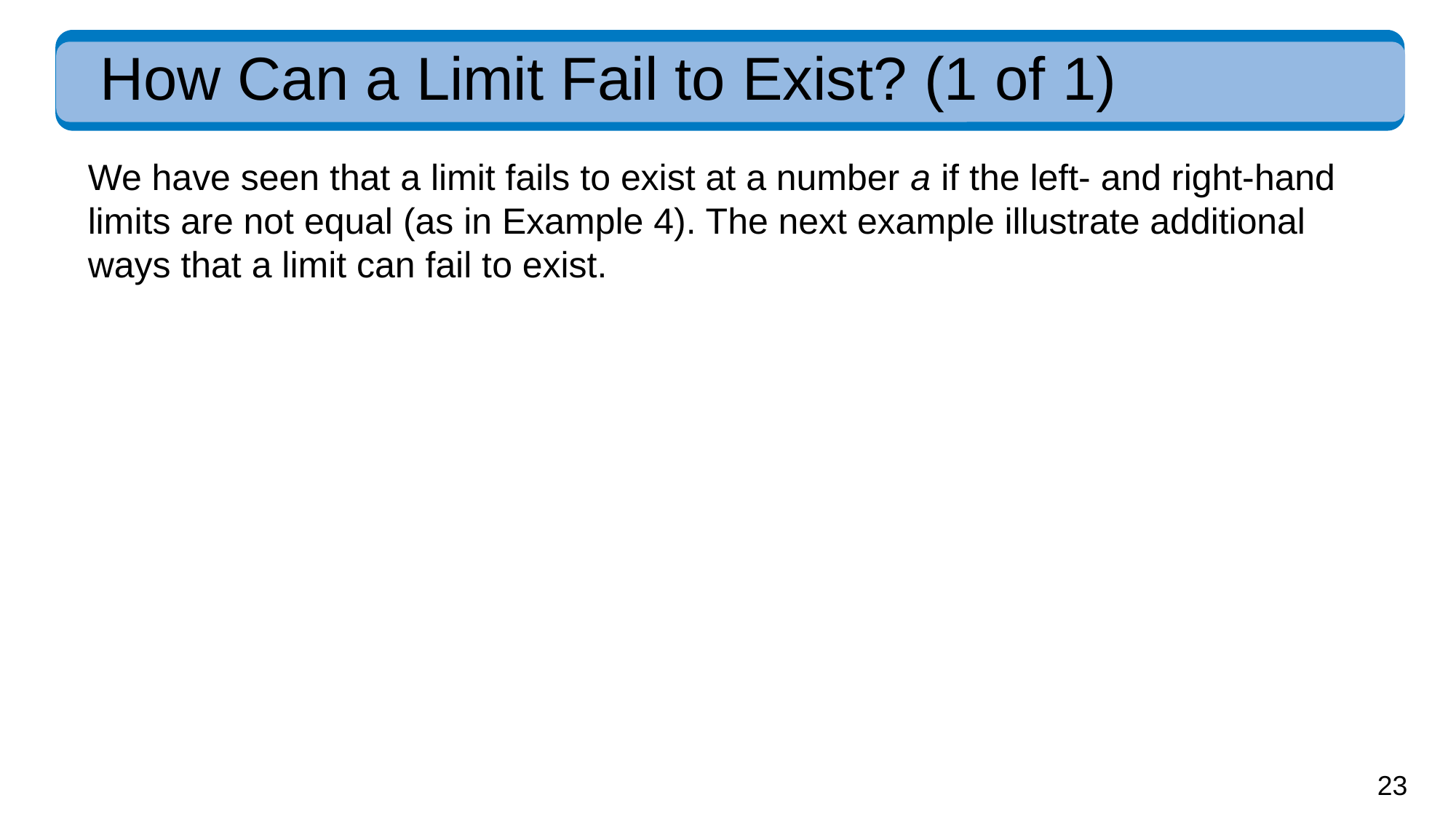

# How Can a Limit Fail to Exist? (1 of 1)
We have seen that a limit fails to exist at a number a if the left- and right-hand limits are not equal (as in Example 4). The next example illustrate additional ways that a limit can fail to exist.